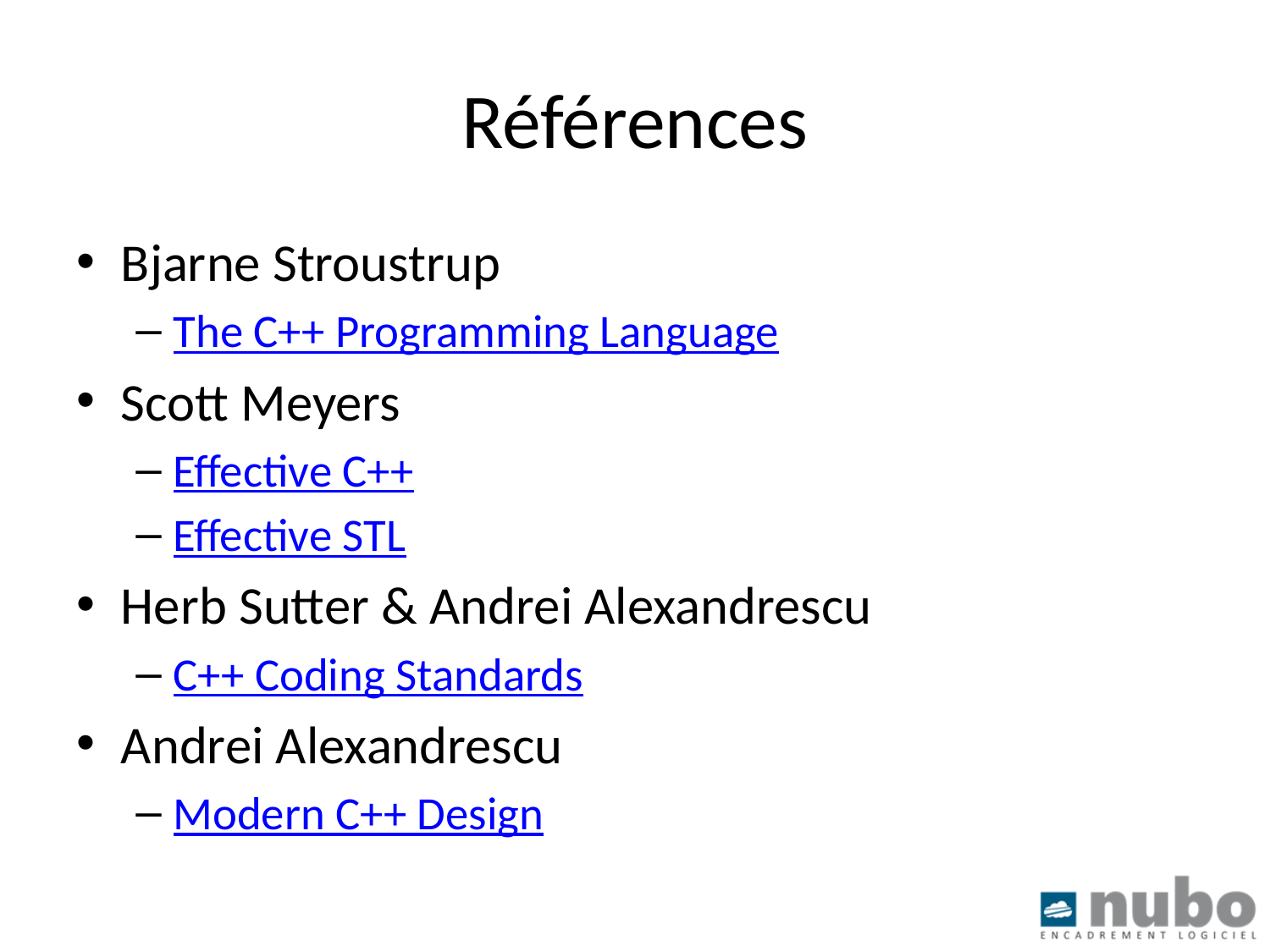

# Références
Bjarne Stroustrup
The C++ Programming Language
Scott Meyers
Effective C++
Effective STL
Herb Sutter & Andrei Alexandrescu
C++ Coding Standards
Andrei Alexandrescu
Modern C++ Design